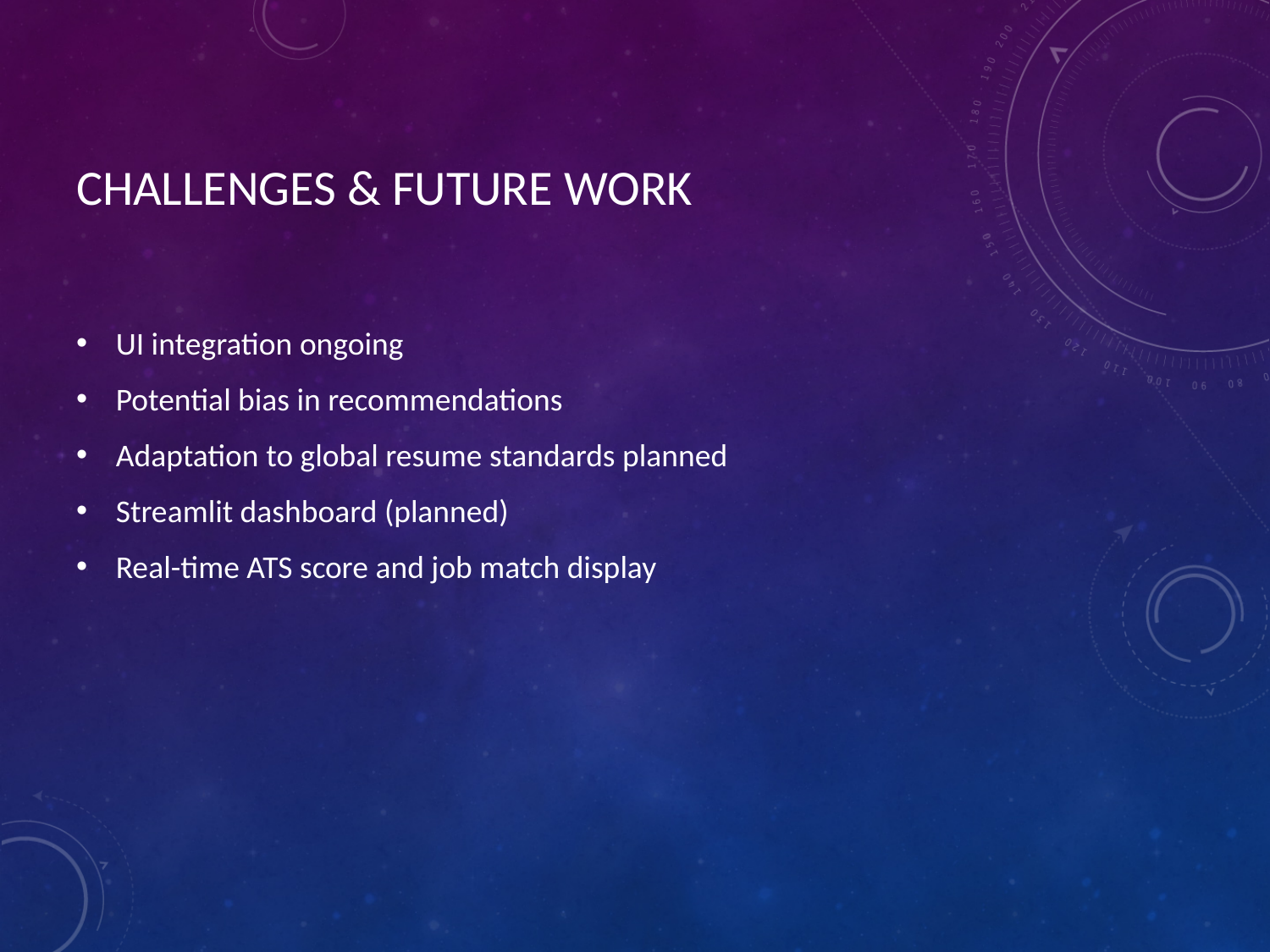

# Challenges & Future Work
UI integration ongoing
Potential bias in recommendations
Adaptation to global resume standards planned
Streamlit dashboard (planned)
Real-time ATS score and job match display